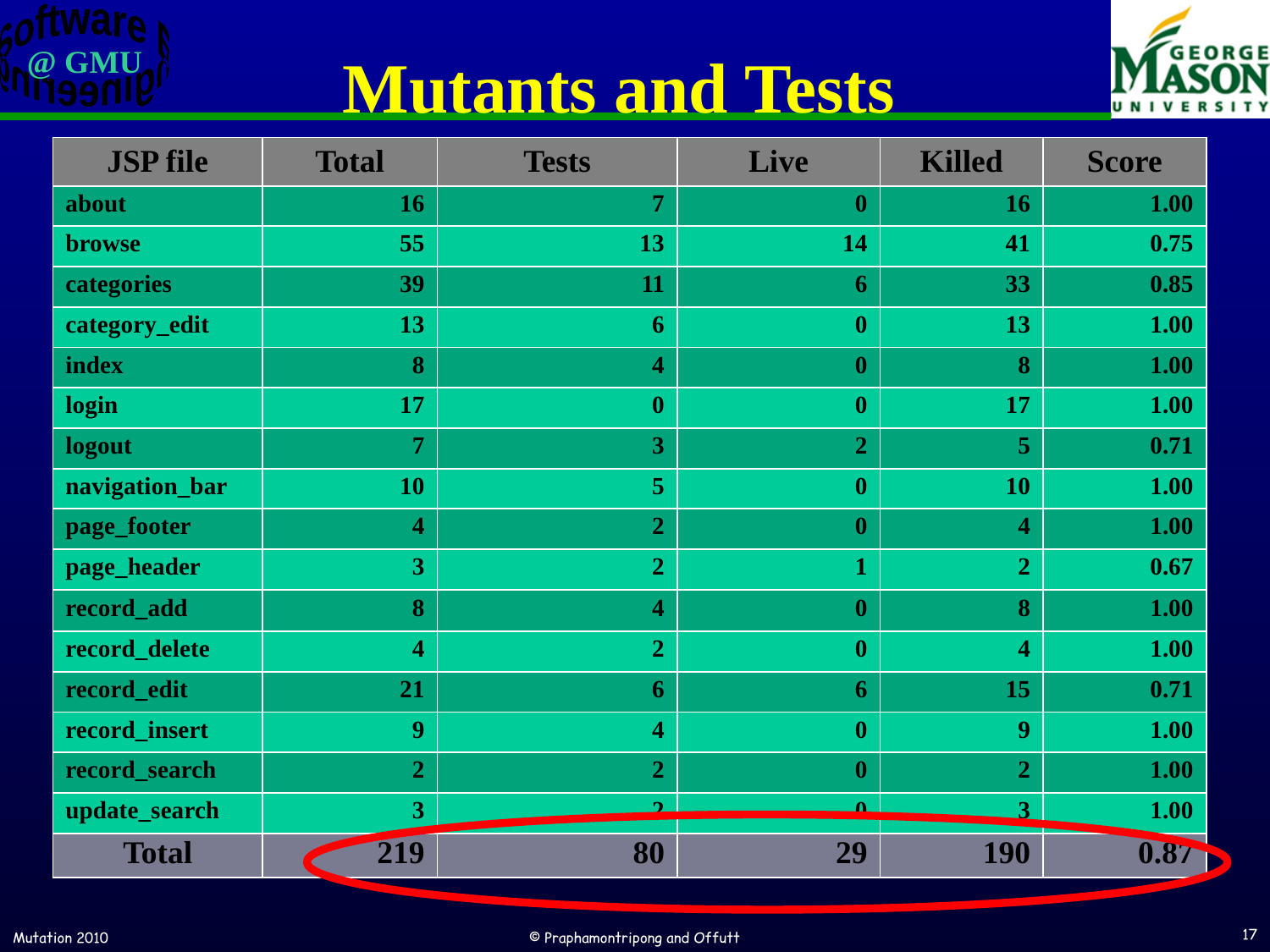

# Mutants and Tests
| JSP file | Total | Tests | Live | Killed | Score |
| --- | --- | --- | --- | --- | --- |
| about | 16 | 7 | 0 | 16 | 1.00 |
| browse | 55 | 13 | 14 | 41 | 0.75 |
| categories | 39 | 11 | 6 | 33 | 0.85 |
| category\_edit | 13 | 6 | 0 | 13 | 1.00 |
| index | 8 | 4 | 0 | 8 | 1.00 |
| login | 17 | 0 | 0 | 17 | 1.00 |
| logout | 7 | 3 | 2 | 5 | 0.71 |
| navigation\_bar | 10 | 5 | 0 | 10 | 1.00 |
| page\_footer | 4 | 2 | 0 | 4 | 1.00 |
| page\_header | 3 | 2 | 1 | 2 | 0.67 |
| record\_add | 8 | 4 | 0 | 8 | 1.00 |
| record\_delete | 4 | 2 | 0 | 4 | 1.00 |
| record\_edit | 21 | 6 | 6 | 15 | 0.71 |
| record\_insert | 9 | 4 | 0 | 9 | 1.00 |
| record\_search | 2 | 2 | 0 | 2 | 1.00 |
| update\_search | 3 | 2 | 0 | 3 | 1.00 |
| Total | 219 | 80 | 29 | 190 | 0.87 |

Mutation 2010
© Praphamontripong and Offutt
17